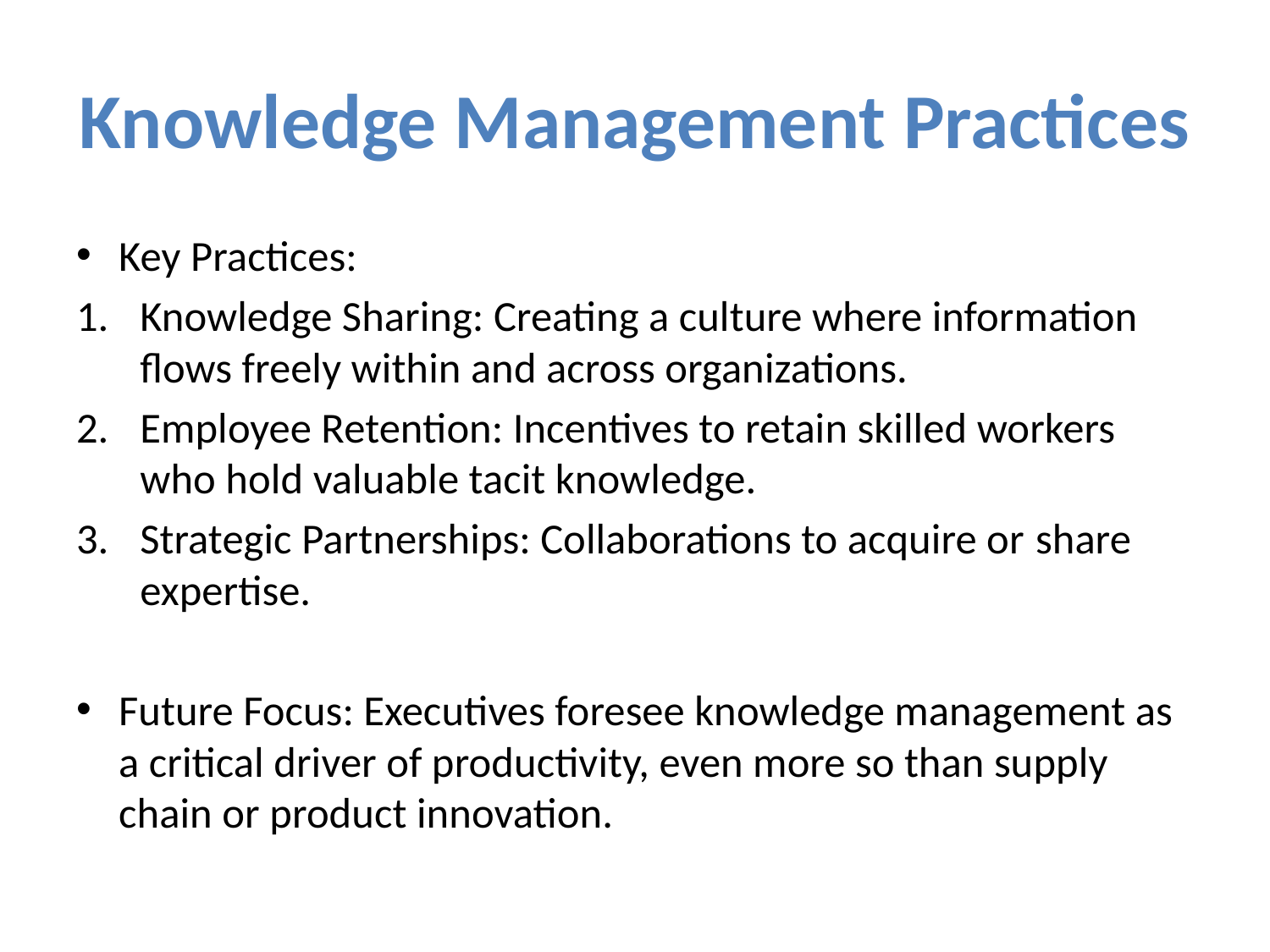

# Knowledge Management Practices
Key Practices:
Knowledge Sharing: Creating a culture where information flows freely within and across organizations.
Employee Retention: Incentives to retain skilled workers who hold valuable tacit knowledge.
Strategic Partnerships: Collaborations to acquire or share expertise.

Future Focus: Executives foresee knowledge management as a critical driver of productivity, even more so than supply chain or product innovation.